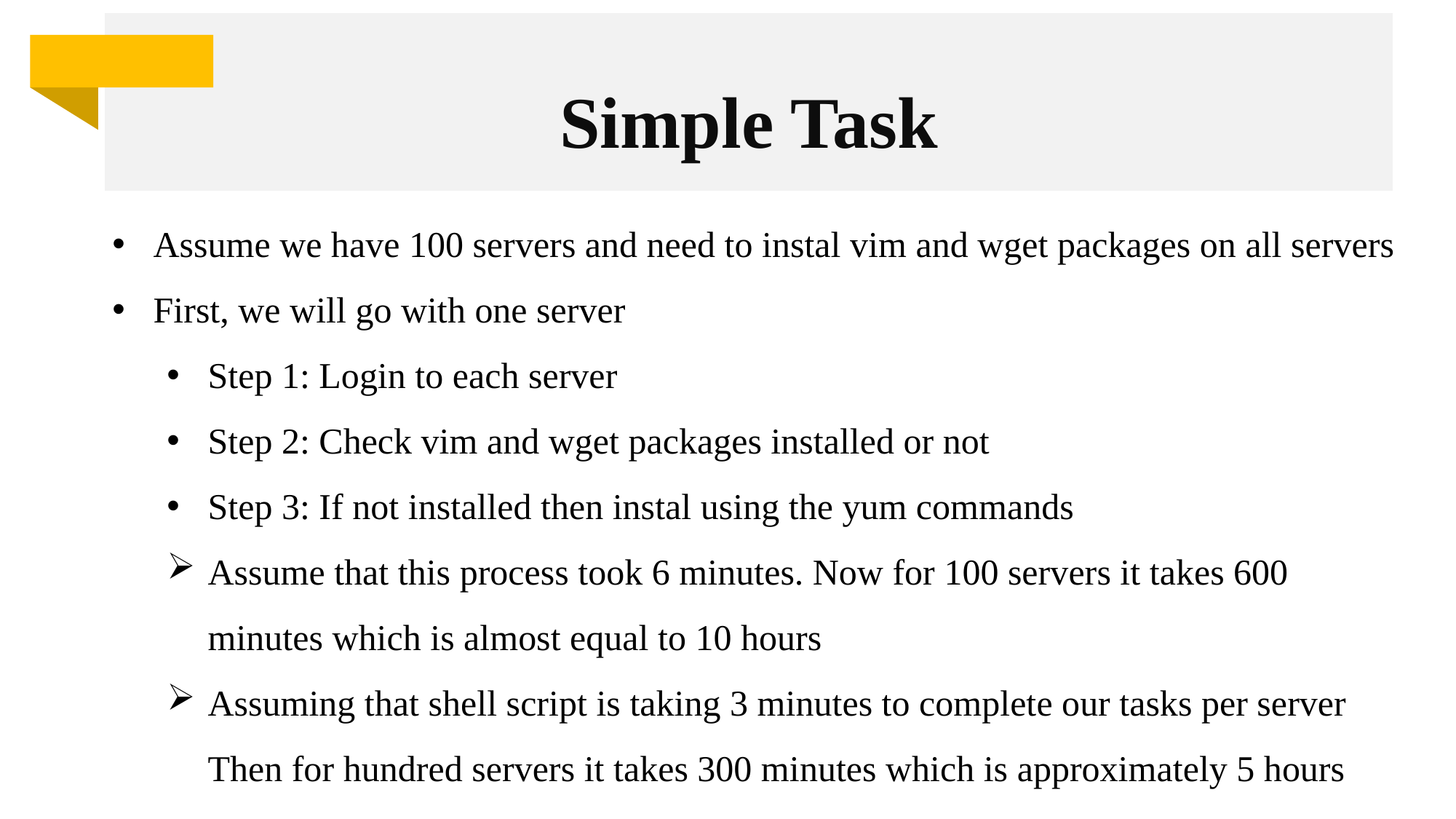

Simple Task

Assume we have 100 servers and need to instal vim and wget packages on all servers
First, we will go with one server
Step 1: Login to each server
Step 2: Check vim and wget packages installed or not
Step 3: If not installed then instal using the yum commands
Assume that this process took 6 minutes. Now for 100 servers it takes 600 minutes which is almost equal to 10 hours
Assuming that shell script is taking 3 minutes to complete our tasks per server Then for hundred servers it takes 300 minutes which is approximately 5 hours